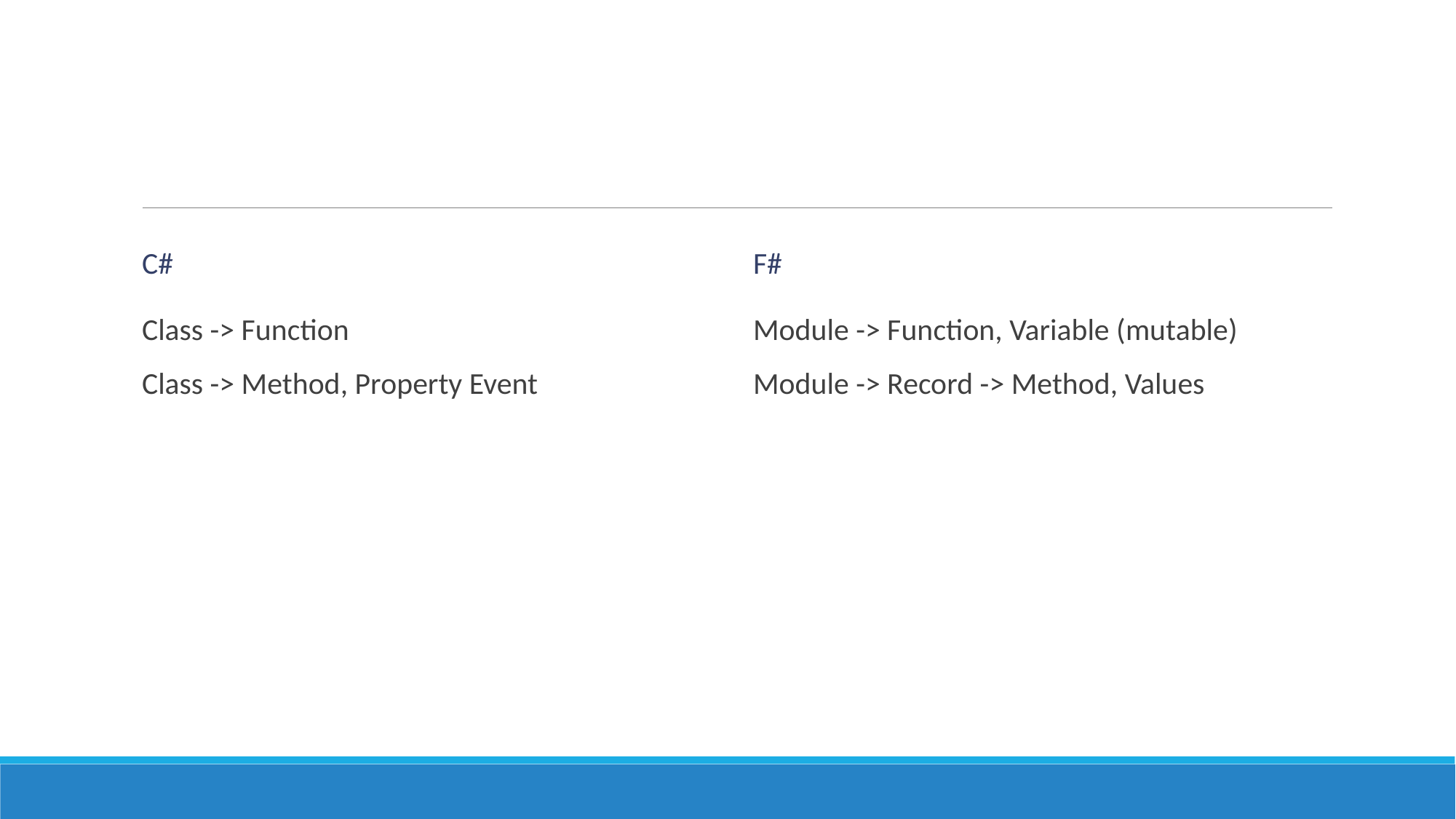

#
C#
F#
Module -> Function, Variable (mutable)
Module -> Record -> Method, Values
Class -> Function
Class -> Method, Property Event